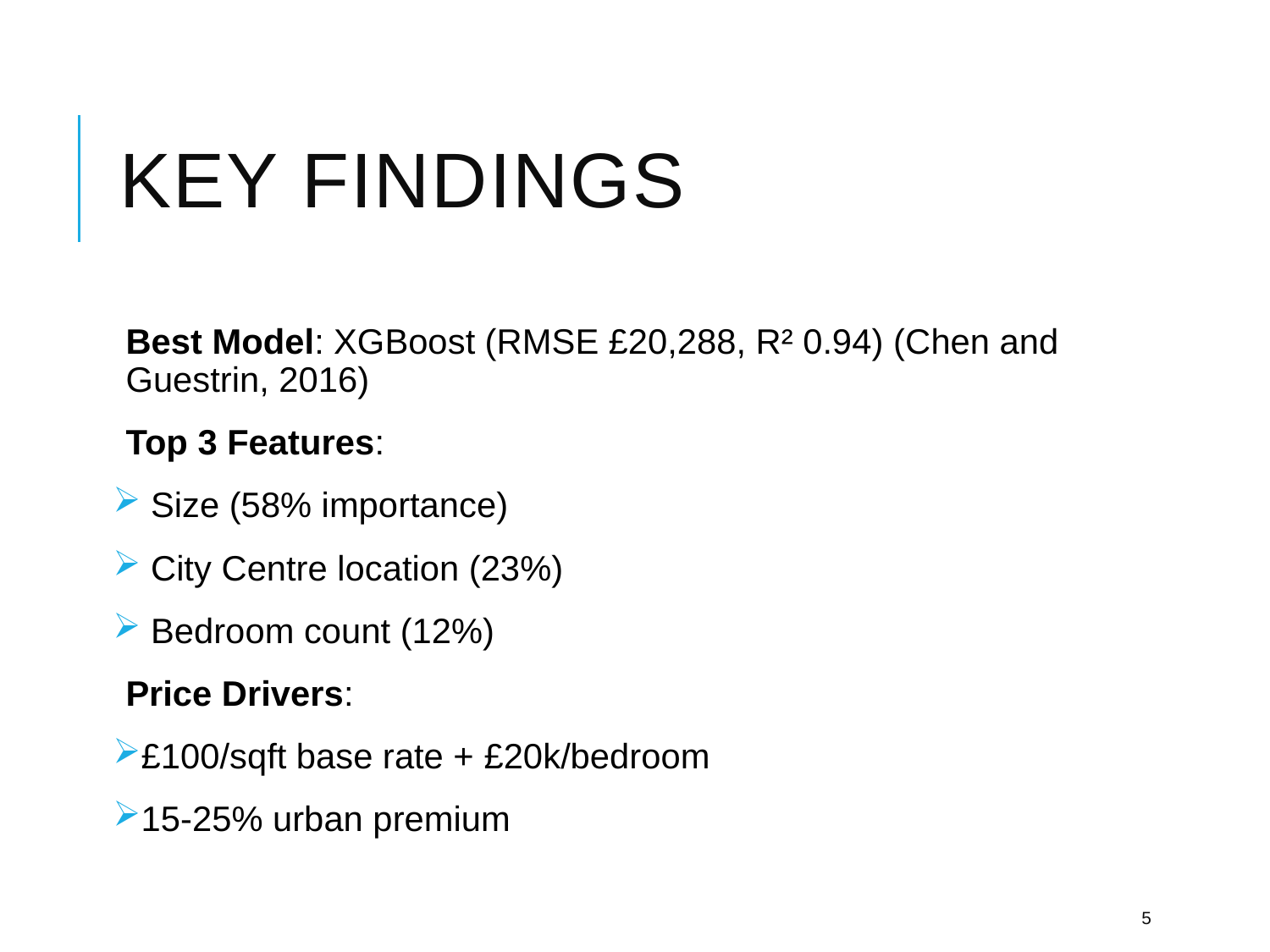

# Key Findings
Best Model: XGBoost (RMSE £20,288, R² 0.94) (Chen and Guestrin, 2016)
Top 3 Features:
 Size (58% importance)
 City Centre location (23%)
 Bedroom count (12%)
Price Drivers:
£100/sqft base rate + £20k/bedroom
15-25% urban premium
5